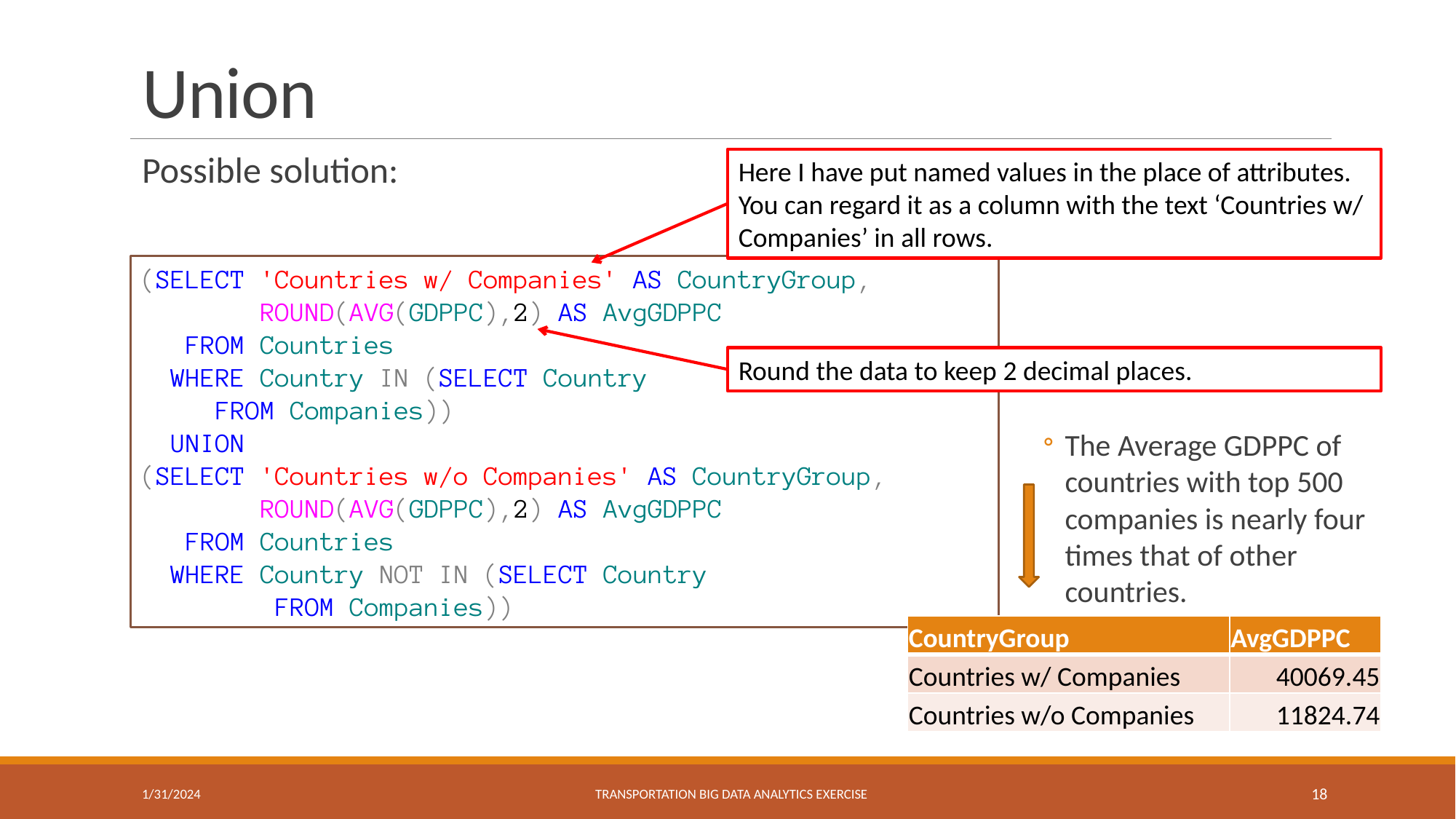

# Union
Possible solution:
Here I have put named values in the place of attributes. You can regard it as a column with the text ‘Countries w/ Companies’ in all rows.
(SELECT 'Countries w/ Companies' AS CountryGroup,
        ROUND(AVG(GDPPC),2) AS AvgGDPPC
   FROM Countries
  WHERE Country IN (SELECT Country
     FROM Companies))
  UNION
(SELECT 'Countries w/o Companies' AS CountryGroup,
        ROUND(AVG(GDPPC),2) AS AvgGDPPC
   FROM Countries
  WHERE Country NOT IN (SELECT Country
         FROM Companies))
Round the data to keep 2 decimal places.
The Average GDPPC of countries with top 500 companies is nearly four times that of other countries.

| CountryGroup | AvgGDPPC |
| --- | --- |
| Countries w/ Companies | 40069.45 |
| Countries w/o Companies | 11824.74 |
1/31/2024
Transportation Big Data Analytics eXERCISE
18